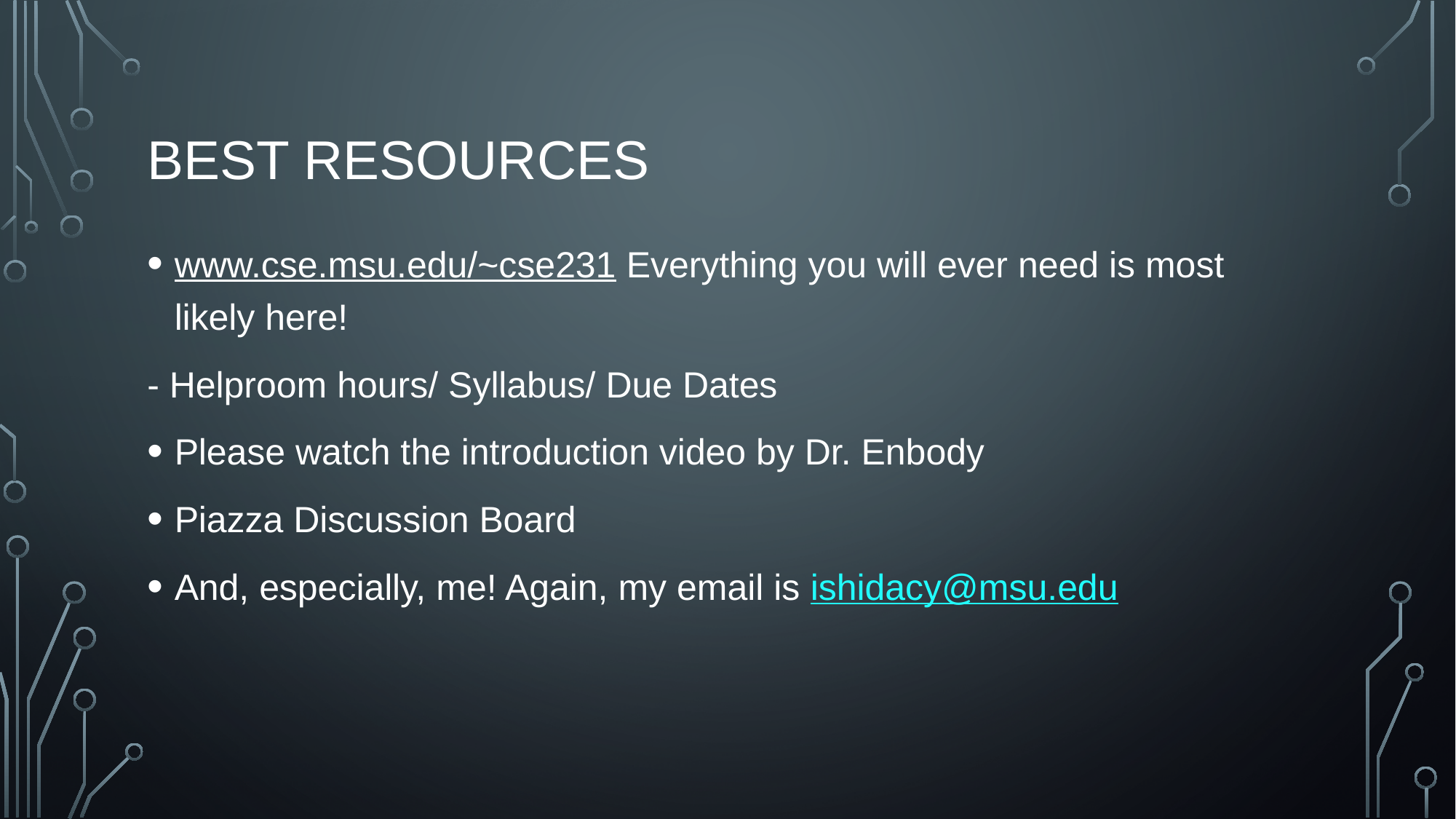

# Best Resources
www.cse.msu.edu/~cse231 Everything you will ever need is most likely here!
- Helproom hours/ Syllabus/ Due Dates
Please watch the introduction video by Dr. Enbody
Piazza Discussion Board
And, especially, me! Again, my email is ishidacy@msu.edu